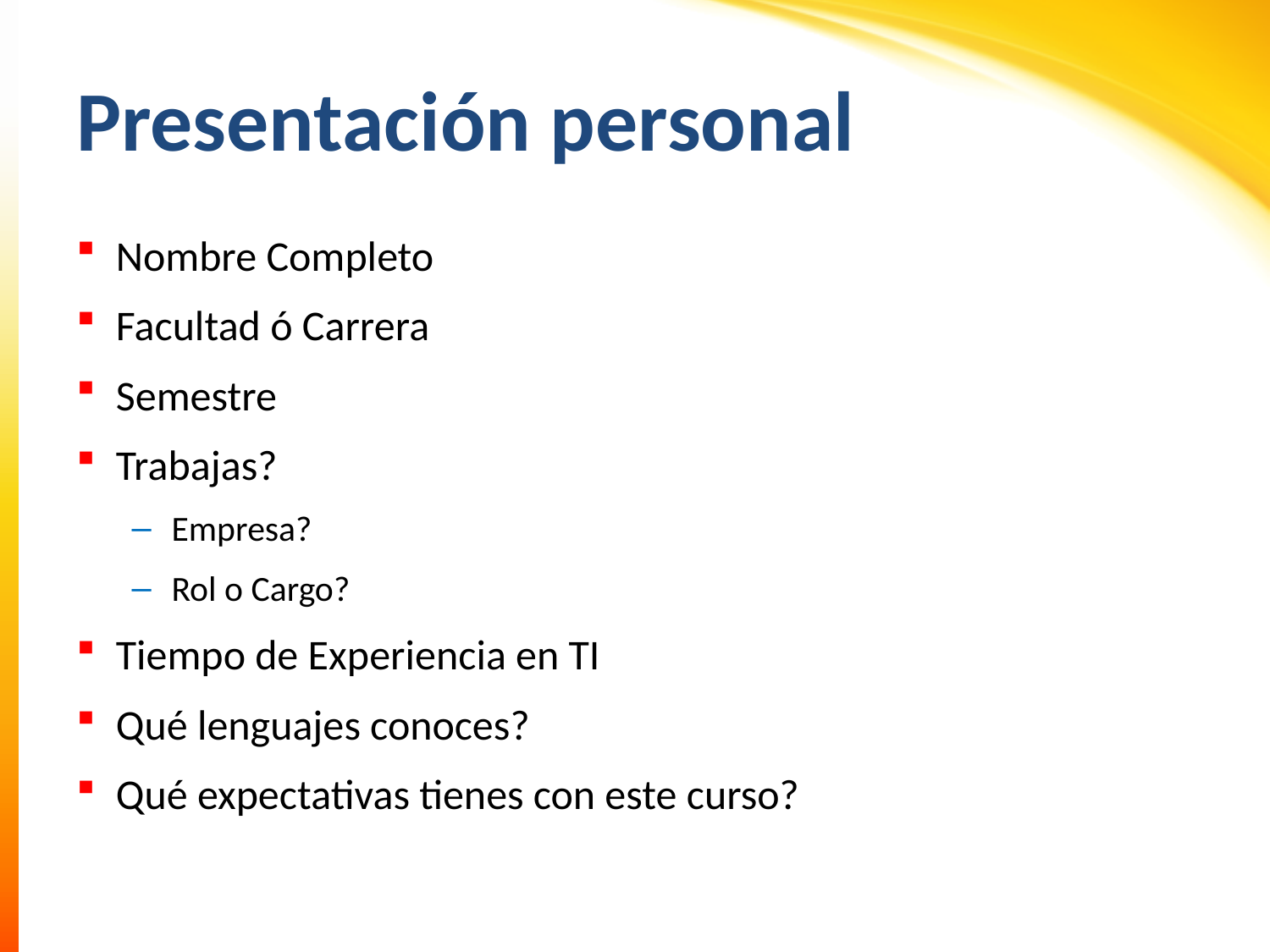

# Presentación personal
Nombre Completo
Facultad ó Carrera
Semestre
Trabajas?
Empresa?
Rol o Cargo?
Tiempo de Experiencia en TI
Qué lenguajes conoces?
Qué expectativas tienes con este curso?